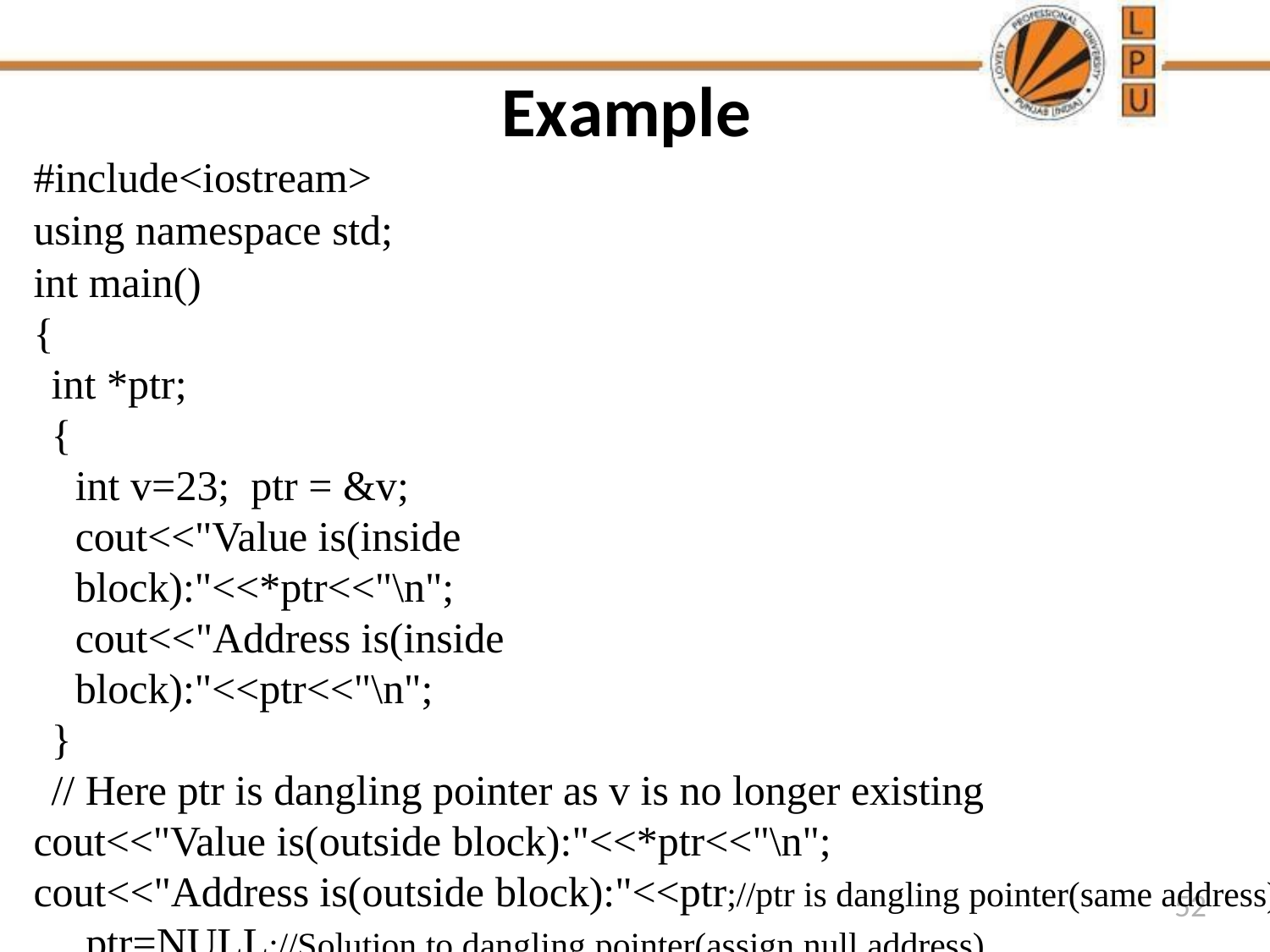

# Example
#include<iostream>
using namespace std;
int main()
{
int *ptr;
{
int v=23;  ptr = &v;
cout<<"Value is(inside block):"<<*ptr<<"\n";
cout<<"Address is(inside block):"<<ptr<<"\n";
}
// Here ptr is dangling pointer as v is no longer existing  cout<<"Value is(outside block):"<<*ptr<<"\n";
cout<<"Address is(outside block):"<<ptr;//ptr is dangling pointer(same address)  ptr=NULL;//Solution to dangling pointer(assign null address)
}
52